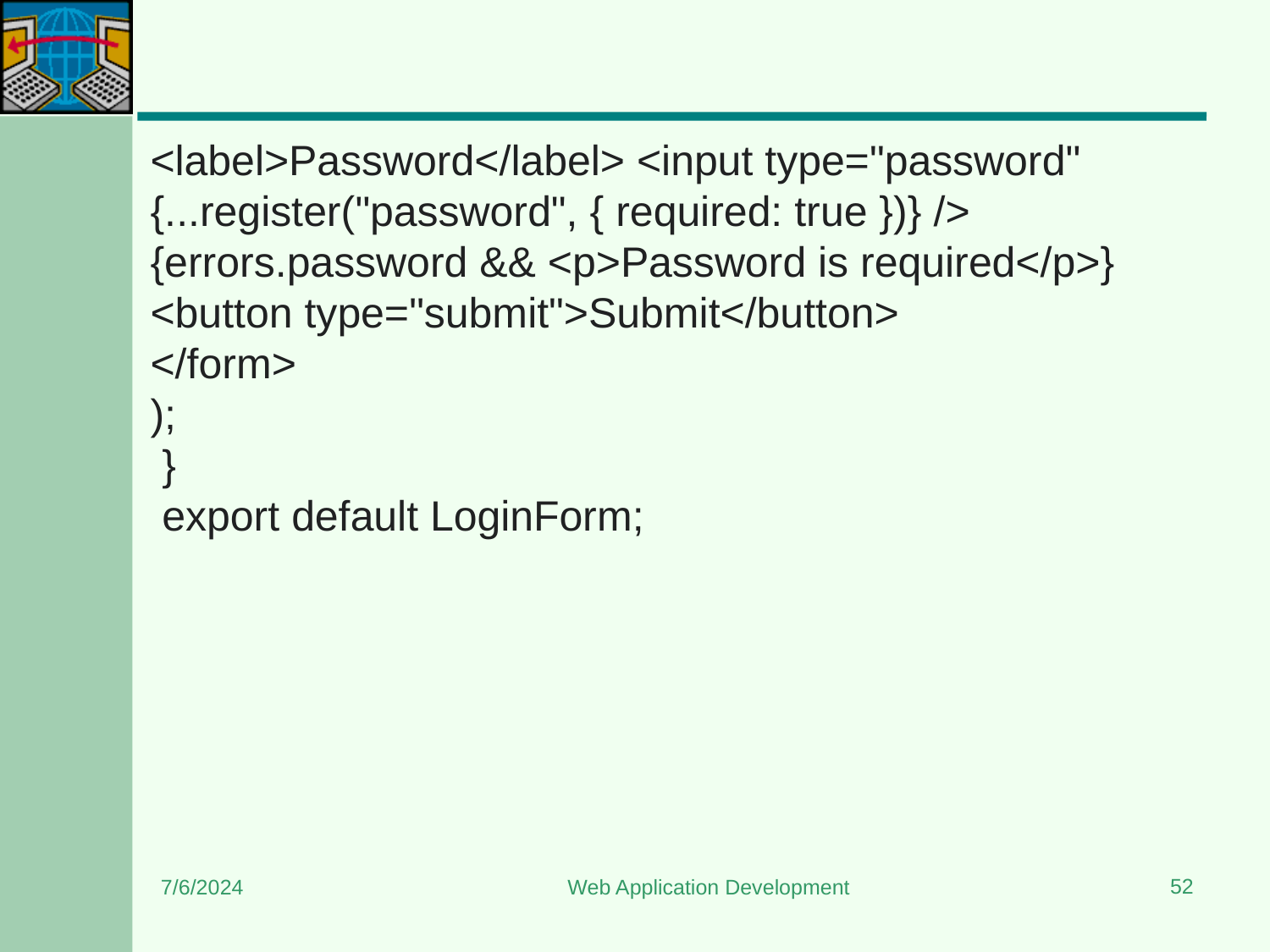

#
<label>Password</label> <input type="password" {...register("password", { required: true })} /> {errors.password && <p>Password is required</p>} <button type="submit">Submit</button>
</form>
);
 }
 export default LoginForm;

52
7/6/2024
Web Application Development